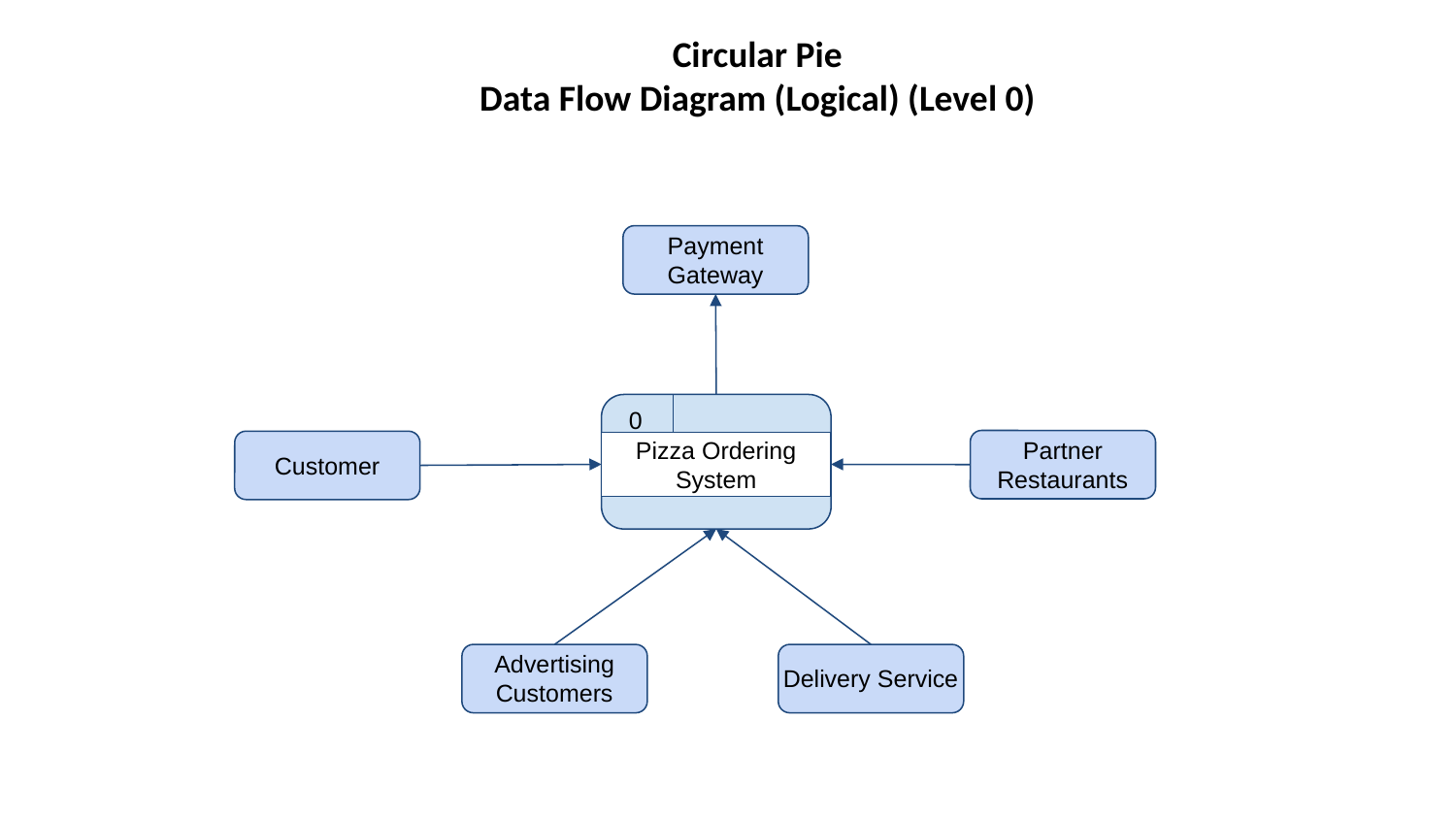

Circular Pie
Data Flow Diagram (Logical) (Level 0)

Payment Gateway

Customer Preferences
0

Pizza Ordering System
Partner Restaurants

Customer
Advertising Customers

Delivery Service